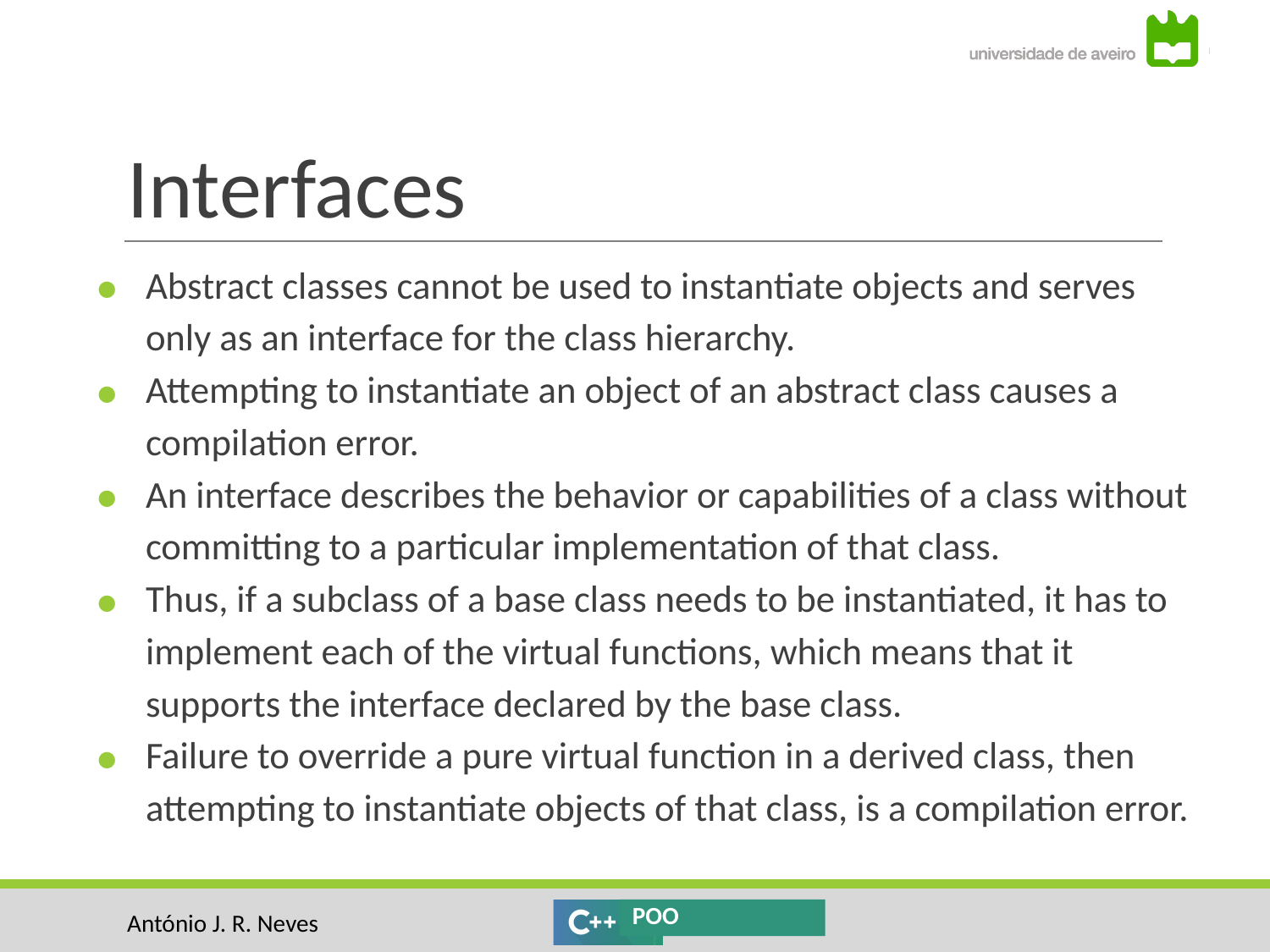

# Interfaces
Abstract classes cannot be used to instantiate objects and serves only as an interface for the class hierarchy.
Attempting to instantiate an object of an abstract class causes a compilation error.
An interface describes the behavior or capabilities of a class without committing to a particular implementation of that class.
Thus, if a subclass of a base class needs to be instantiated, it has to implement each of the virtual functions, which means that it supports the interface declared by the base class.
Failure to override a pure virtual function in a derived class, then attempting to instantiate objects of that class, is a compilation error.